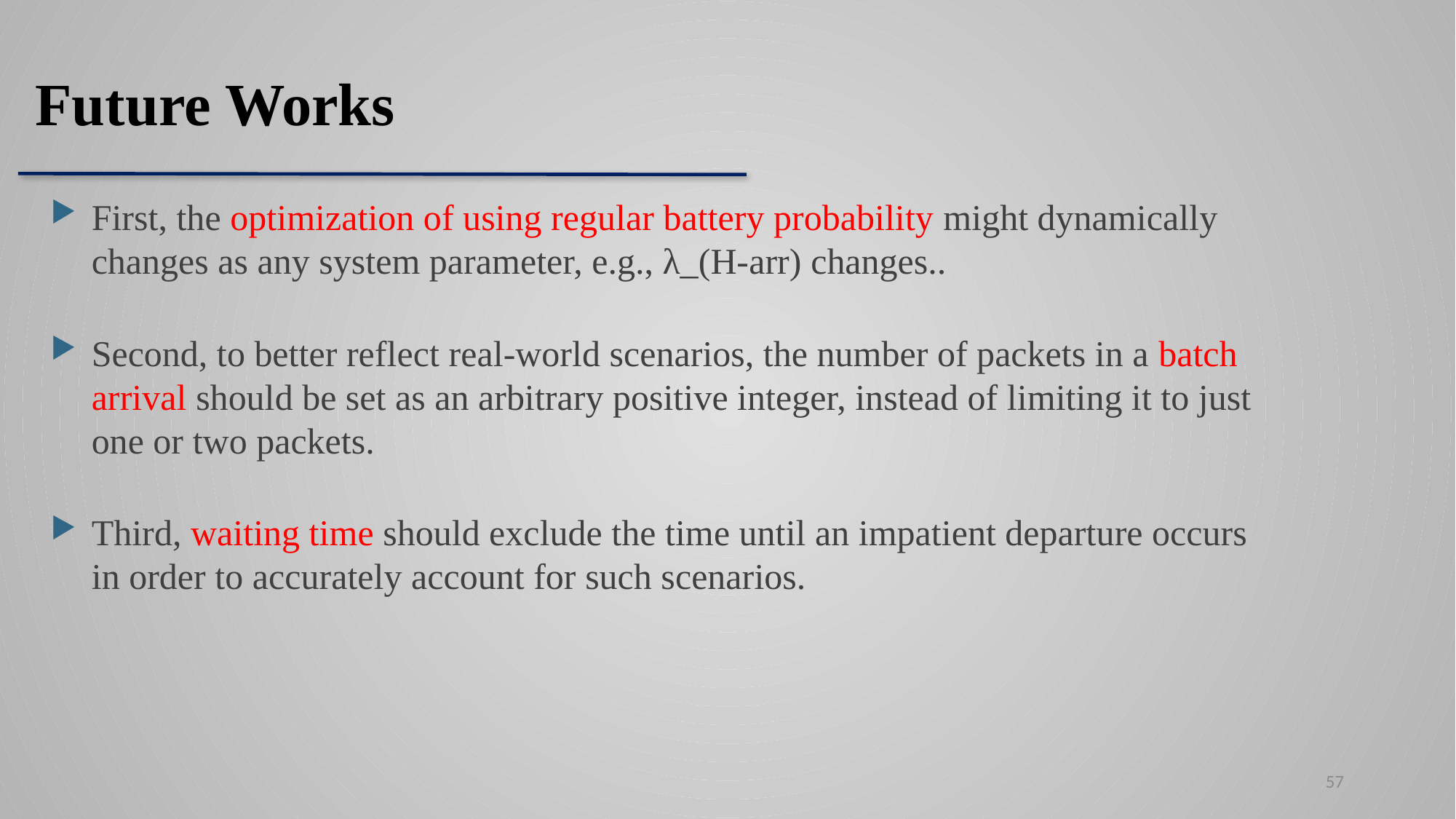

Future Works
First, the optimization of using regular battery probability might dynamically changes as any system parameter, e.g., λ_(H-arr) changes..

Second, to better reflect real-world scenarios, the number of packets in a batch arrival should be set as an arbitrary positive integer, instead of limiting it to just one or two packets.

Third, waiting time should exclude the time until an impatient departure occurs in order to accurately account for such scenarios.
57